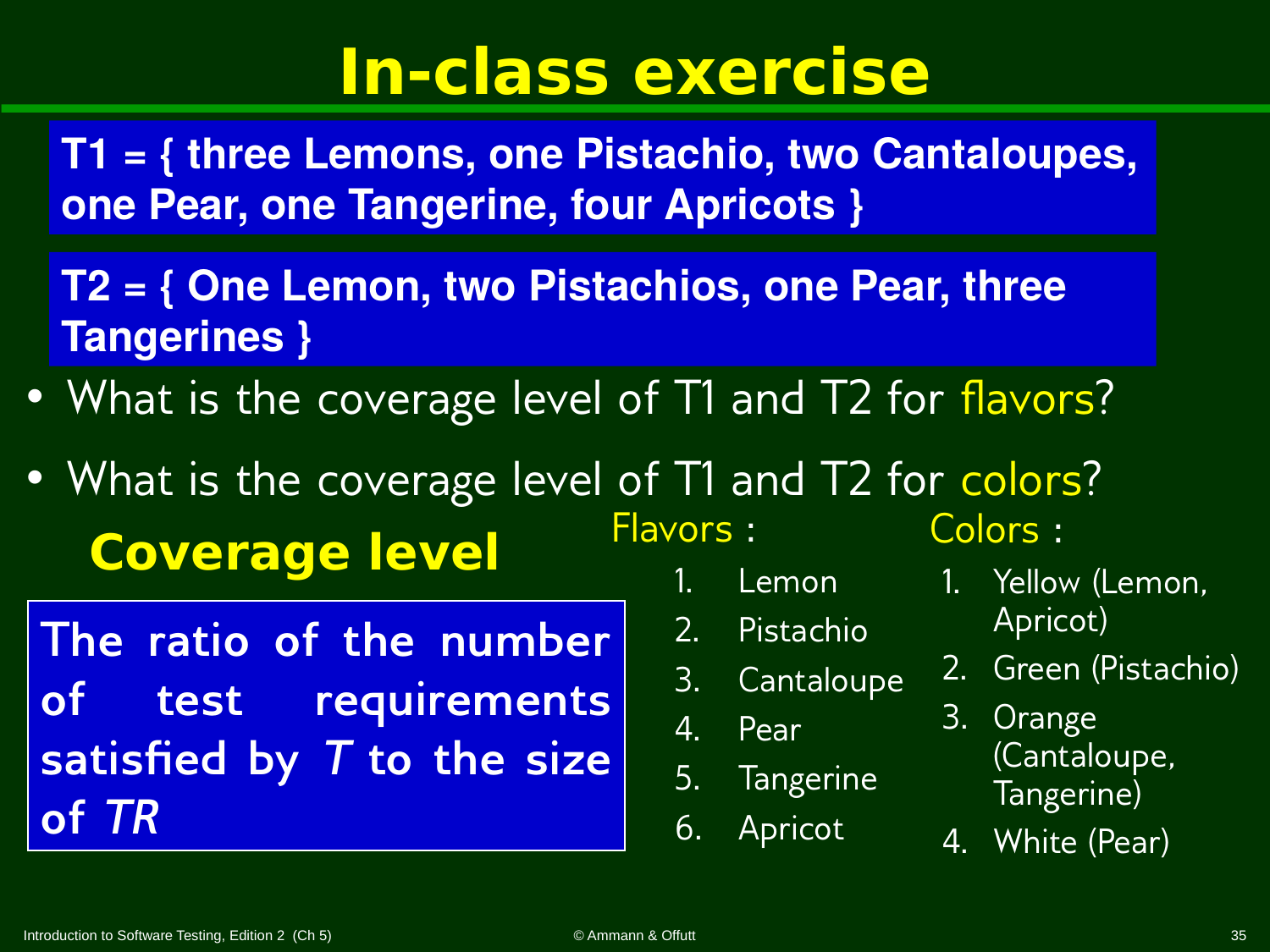

# In-class exercise
T1 = { three Lemons, one Pistachio, two Cantaloupes, one Pear, one Tangerine, four Apricots }
T2 = { One Lemon, two Pistachios, one Pear, three Tangerines }
What is the coverage level of T1 and T2 for flavors?
What is the coverage level of T1 and T2 for colors?
Coverage level
Flavors :
Lemon
Pistachio
Cantaloupe
Pear
Tangerine
Apricot
   Colors :
Yellow (Lemon, Apricot)
Green (Pistachio)
Orange (Cantaloupe, Tangerine)
White (Pear)
The ratio of the number of test requirements satisfied by T to the size of TR
Introduction to Software Testing, Edition 2  (Ch 5)
© Ammann & Offutt
35